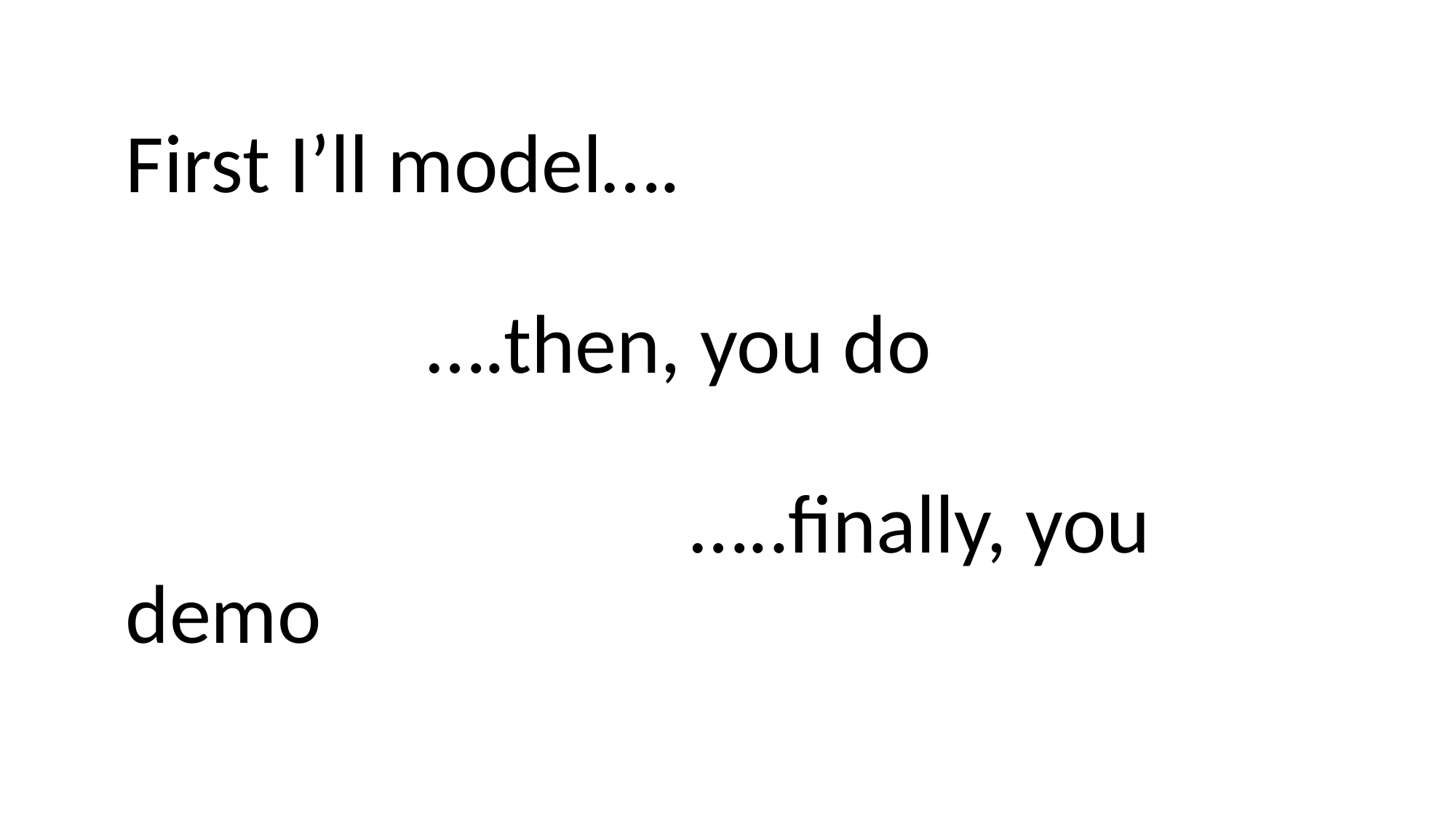

# First I’ll model…. ….then, you do …..finally, you demo